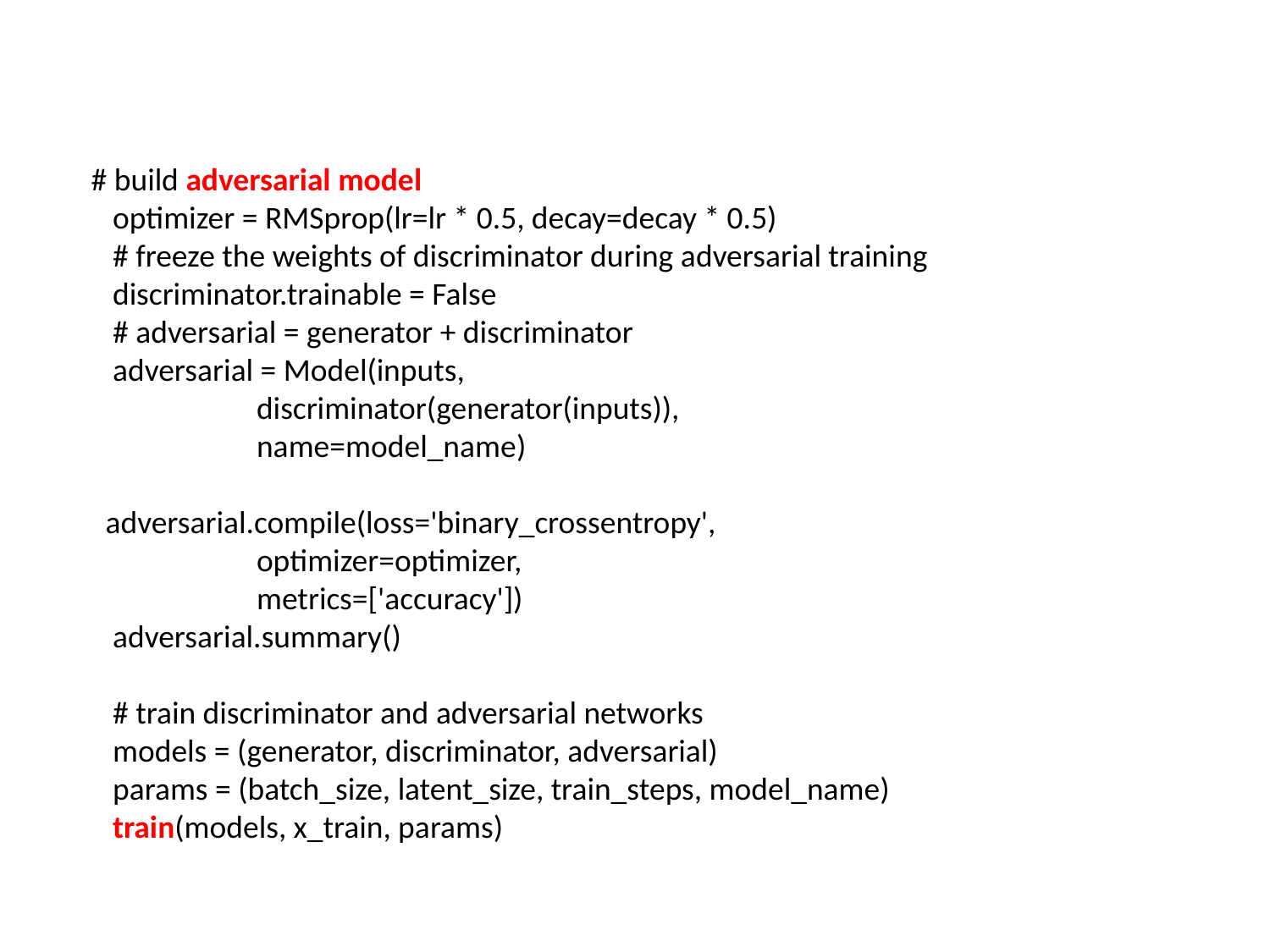

# build adversarial model
    optimizer = RMSprop(lr=lr * 0.5, decay=decay * 0.5)
    # freeze the weights of discriminator during adversarial training
    discriminator.trainable = False
    # adversarial = generator + discriminator
    adversarial = Model(inputs,
                        discriminator(generator(inputs)),
                        name=model_name)

   adversarial.compile(loss='binary_crossentropy',
                        optimizer=optimizer,
                        metrics=['accuracy'])
    adversarial.summary()

    # train discriminator and adversarial networks
    models = (generator, discriminator, adversarial)
    params = (batch_size, latent_size, train_steps, model_name)
    train(models, x_train, params)